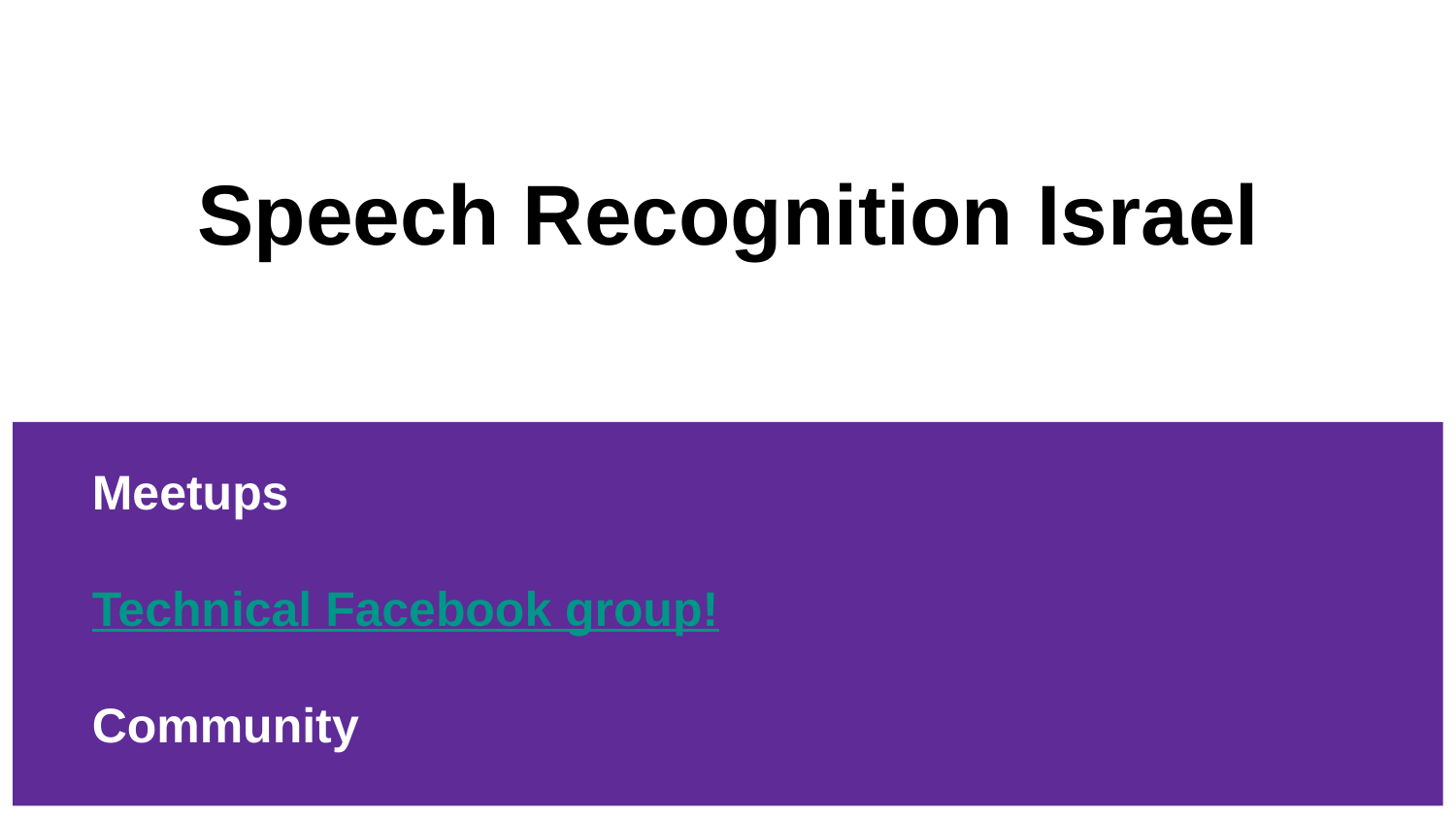

# Speech Recognition Israel
Meetups

Technical Facebook group!

Community